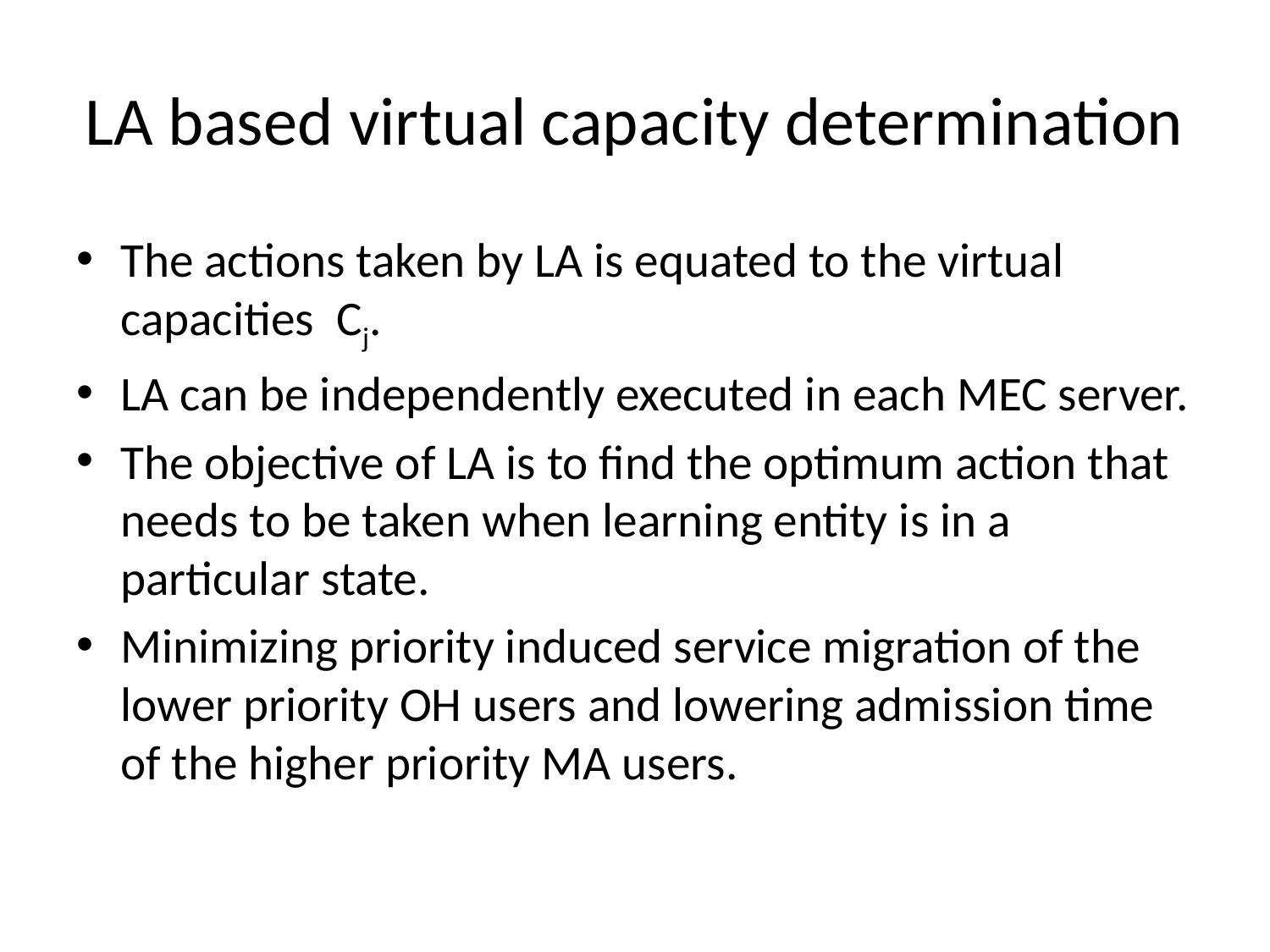

# LA based virtual capacity determination
The actions taken by LA is equated to the virtual capacities  Cj.
LA can be independently executed in each MEC server.
The objective of LA is to find the optimum action that needs to be taken when learning entity is in a particular state.
Minimizing priority induced service migration of the lower priority OH users and lowering admission time of the higher priority MA users.